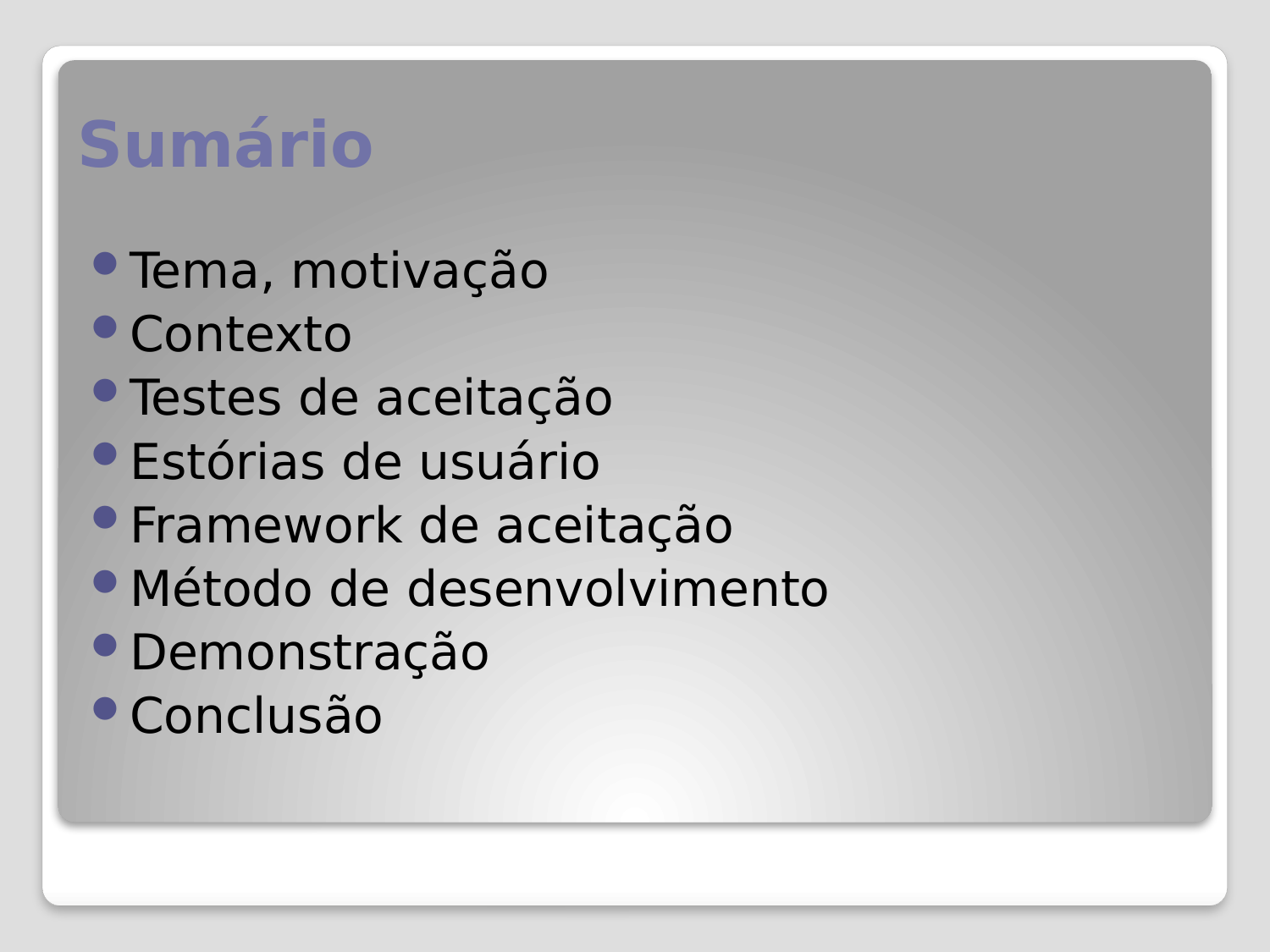

# Sumário
Tema, motivação
Contexto
Testes de aceitação
Estórias de usuário
Framework de aceitação
Método de desenvolvimento
Demonstração
Conclusão